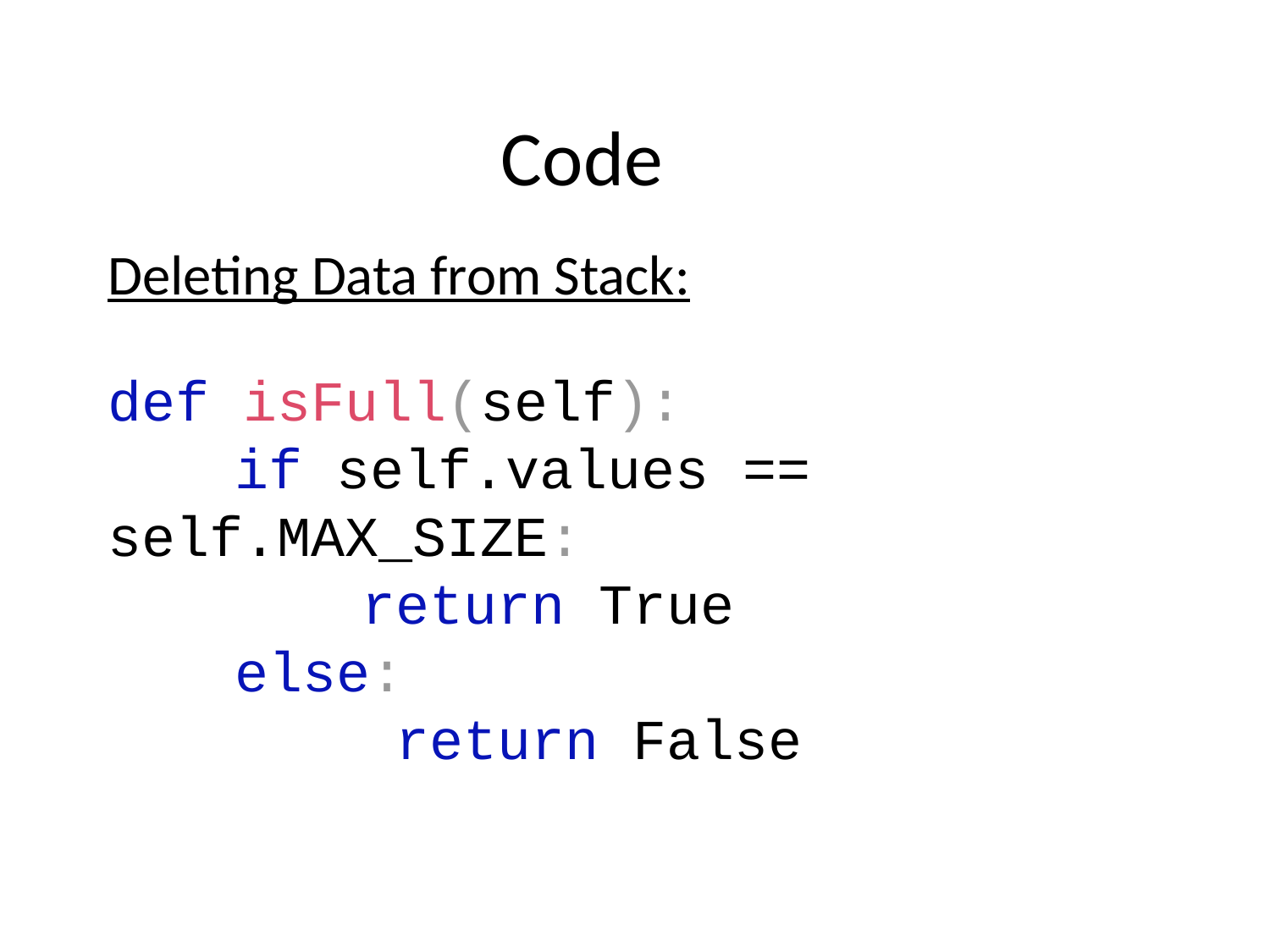

Code
Deleting Data from Stack:
def isFull(self):
	if self.values == self.MAX_SIZE:
		return True
	else:
		 return False